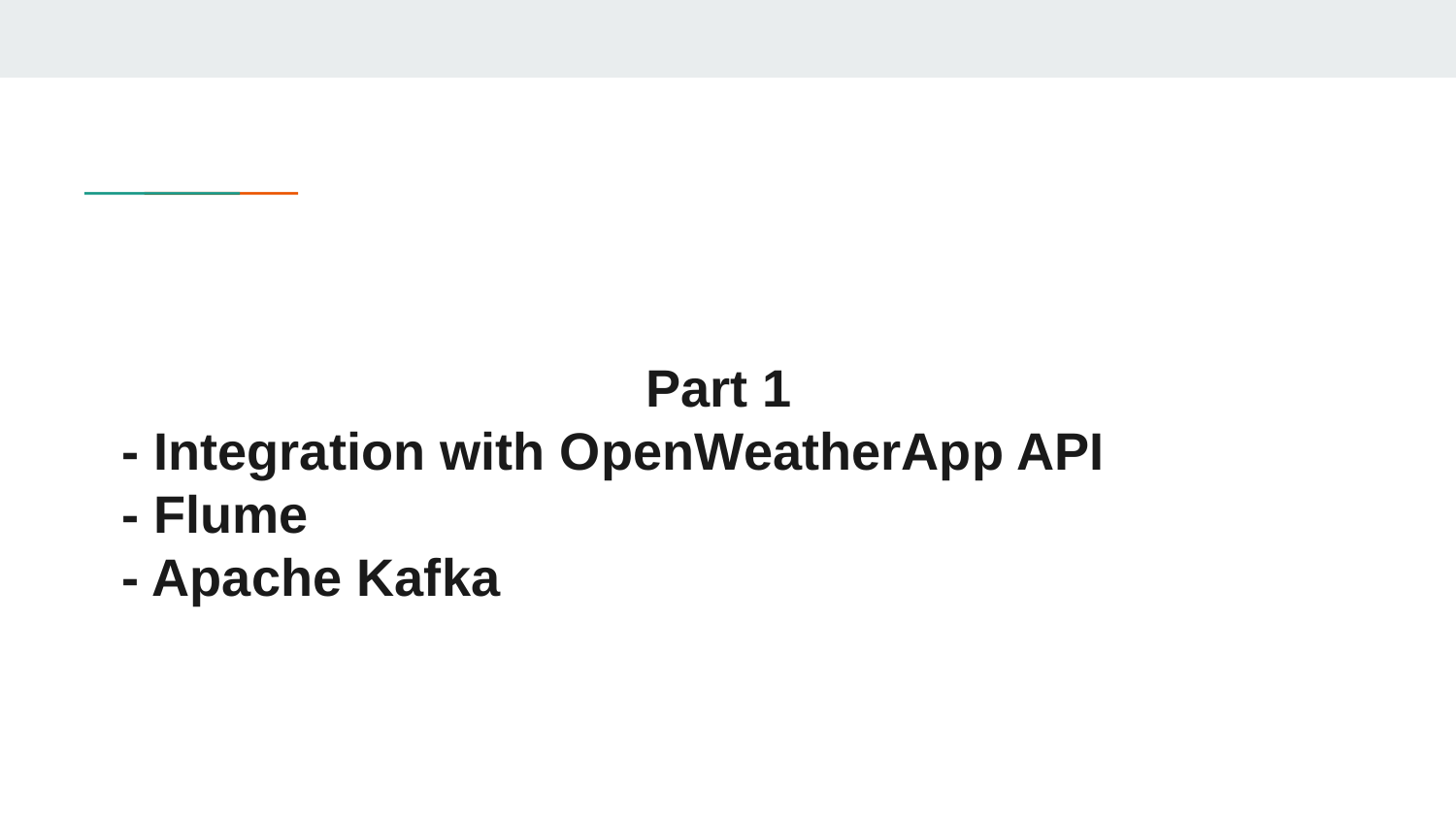

# Part 1
- Integration with OpenWeatherApp API
- Flume
- Apache Kafka